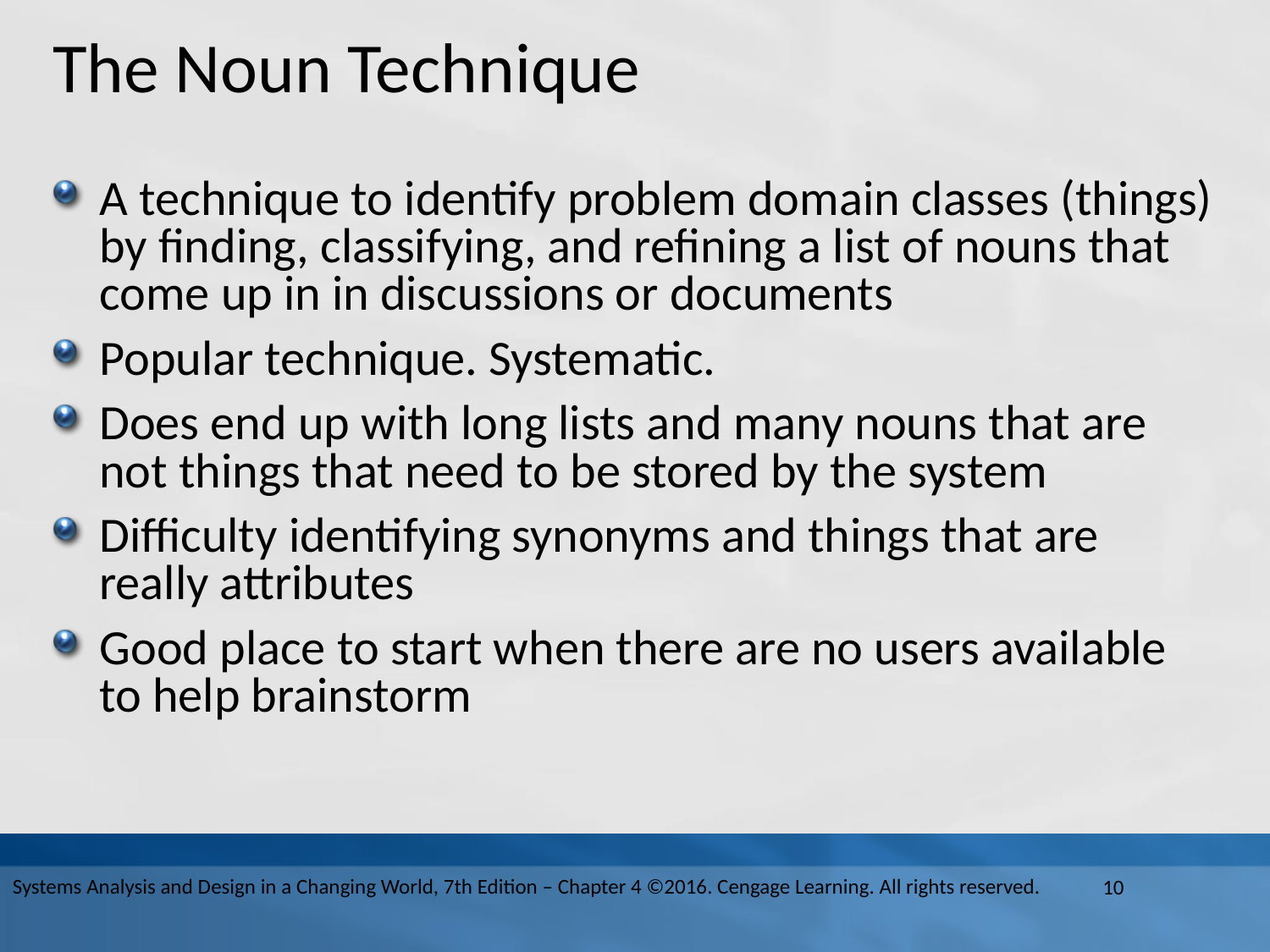

# The Noun Technique
A technique to identify problem domain classes (things) by finding, classifying, and refining a list of nouns that come up in in discussions or documents
Popular technique. Systematic.
Does end up with long lists and many nouns that are not things that need to be stored by the system
Difficulty identifying synonyms and things that are really attributes
Good place to start when there are no users available to help brainstorm
Systems Analysis and Design in a Changing World, 7th Edition – Chapter 4 ©2016. Cengage Learning. All rights reserved.
10